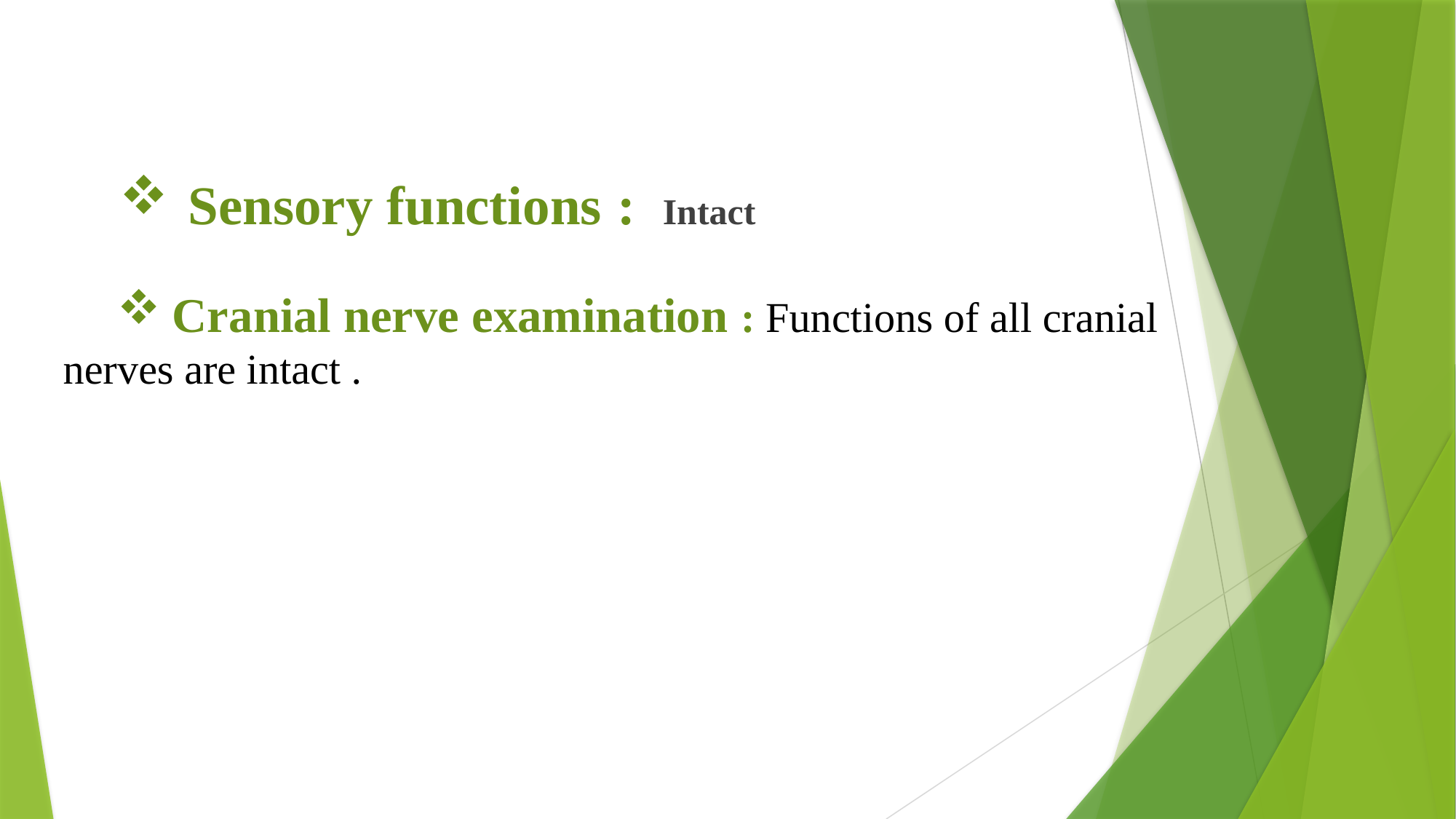

#
Sensory functions :  Intact
Cranial nerve examination : Functions of all cranial
nerves are intact .